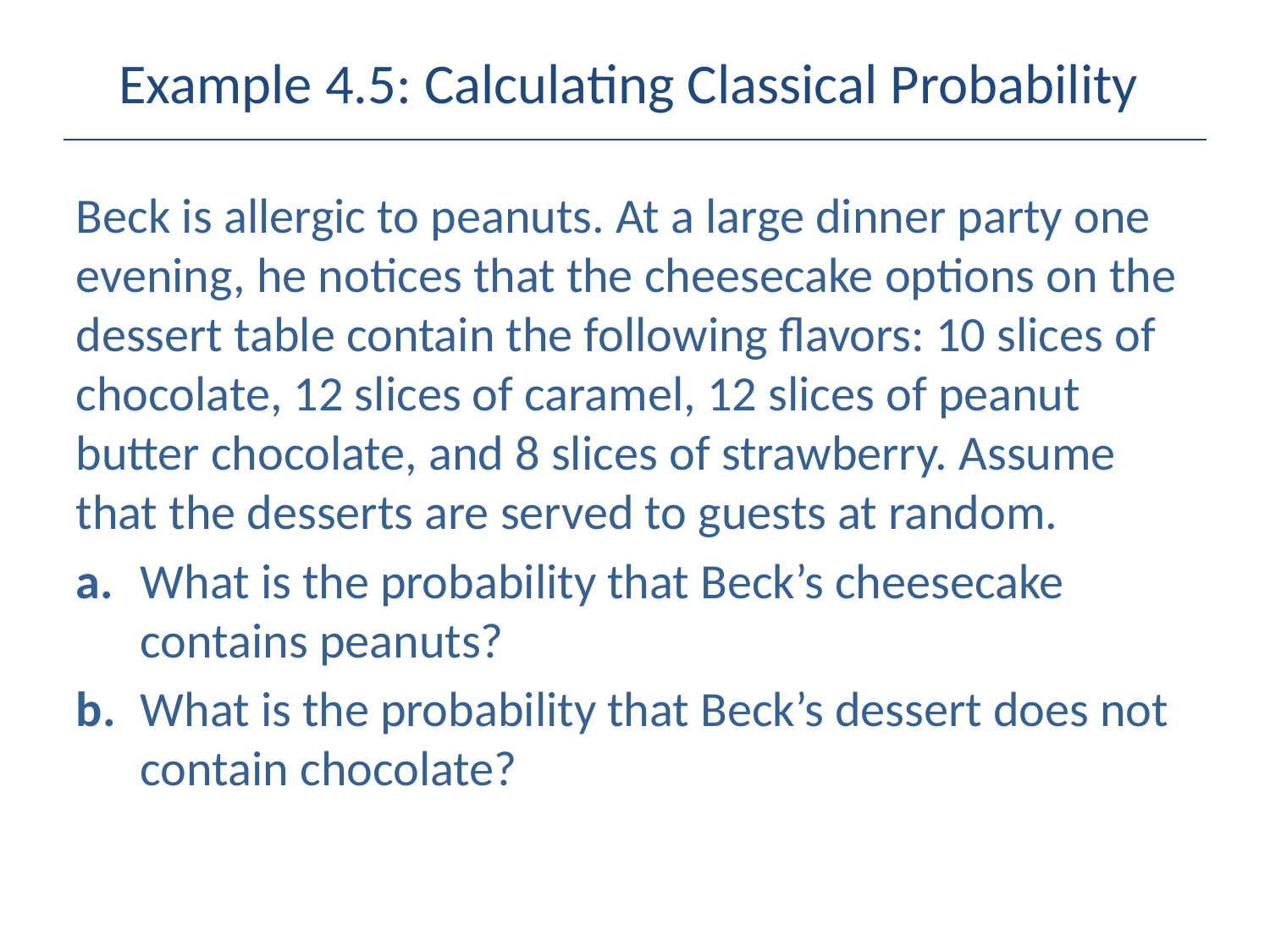

# Example 4.5: Calculating Classical Probability
Beck is allergic to peanuts. At a large dinner party one evening, he notices that the cheesecake options on the dessert table contain the following flavors: 10 slices of chocolate, 12 slices of caramel, 12 slices of peanut butter chocolate, and 8 slices of strawberry. Assume that the desserts are served to guests at random.
a. 	What is the probability that Beck’s cheesecake contains peanuts?
b.	What is the probability that Beck’s dessert does not contain chocolate?